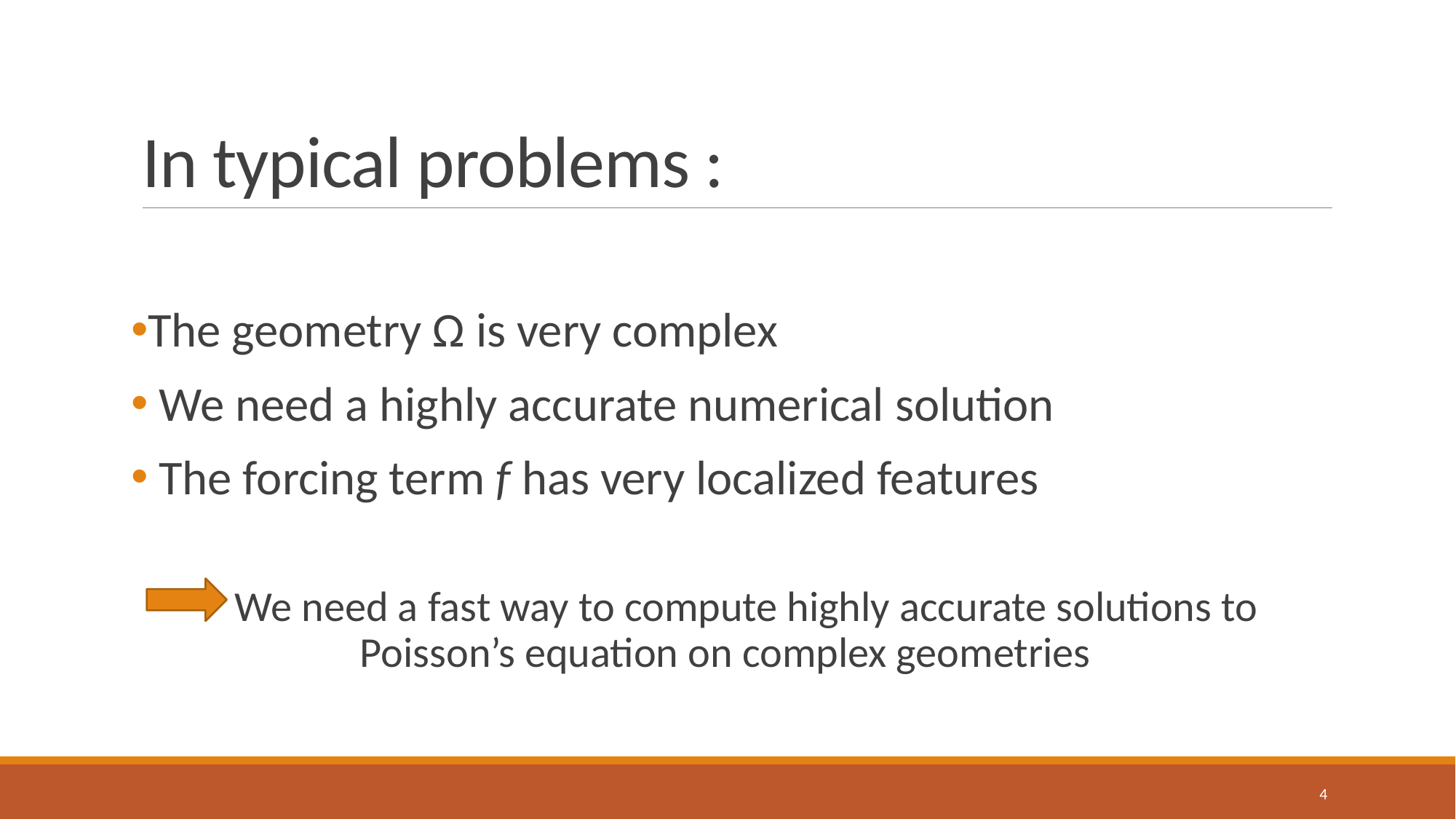

# In typical problems :

The geometry Ω is very complex
 We need a highly accurate numerical solution
 The forcing term f has very localized features

We need a fast way to compute highly accurate solutions to                     Poisson’s equation on complex geometries

4